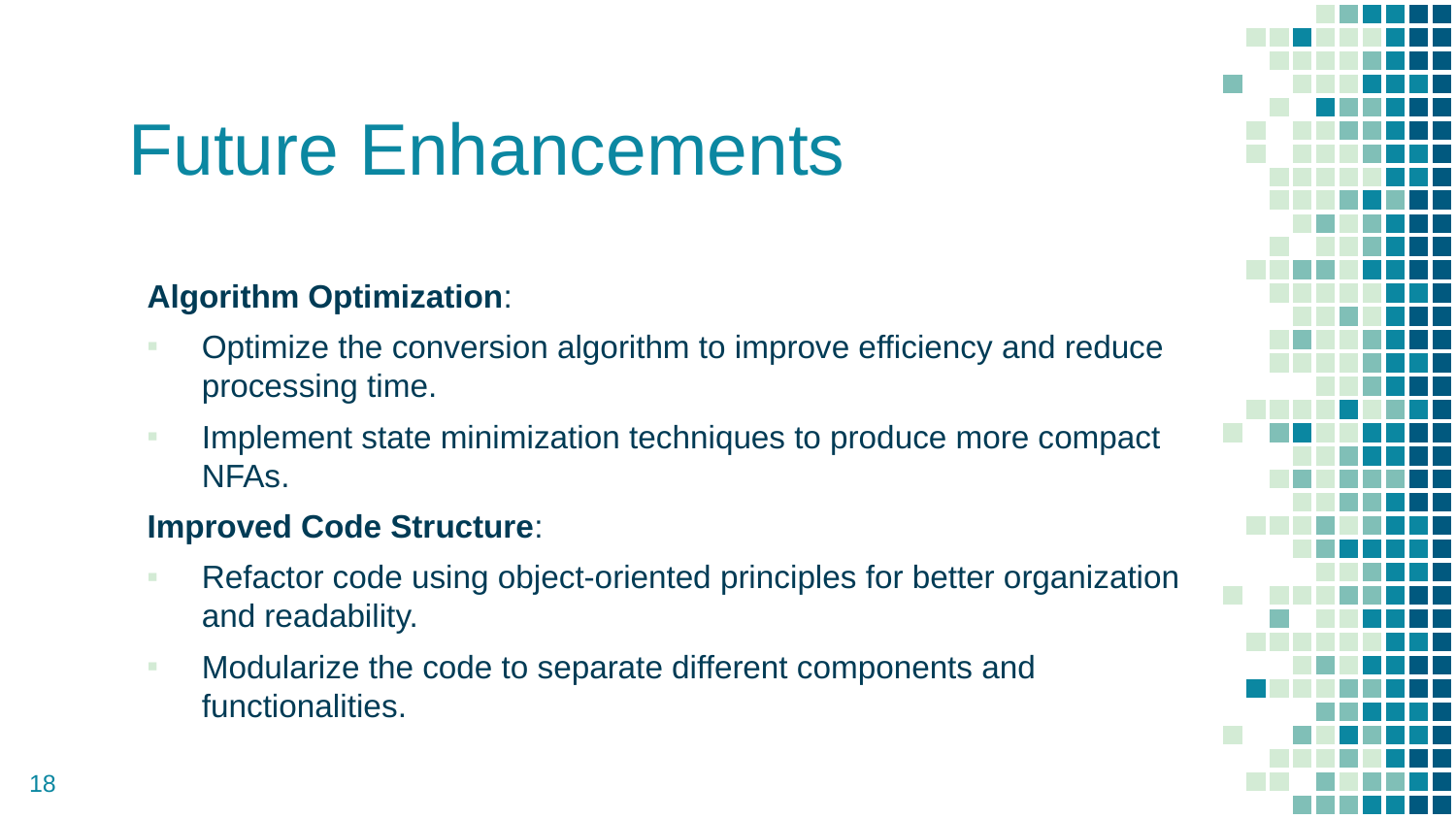

# Future Enhancements
Algorithm Optimization:
Optimize the conversion algorithm to improve efficiency and reduce processing time.
Implement state minimization techniques to produce more compact NFAs.
Improved Code Structure:
Refactor code using object-oriented principles for better organization and readability.
Modularize the code to separate different components and functionalities.

18